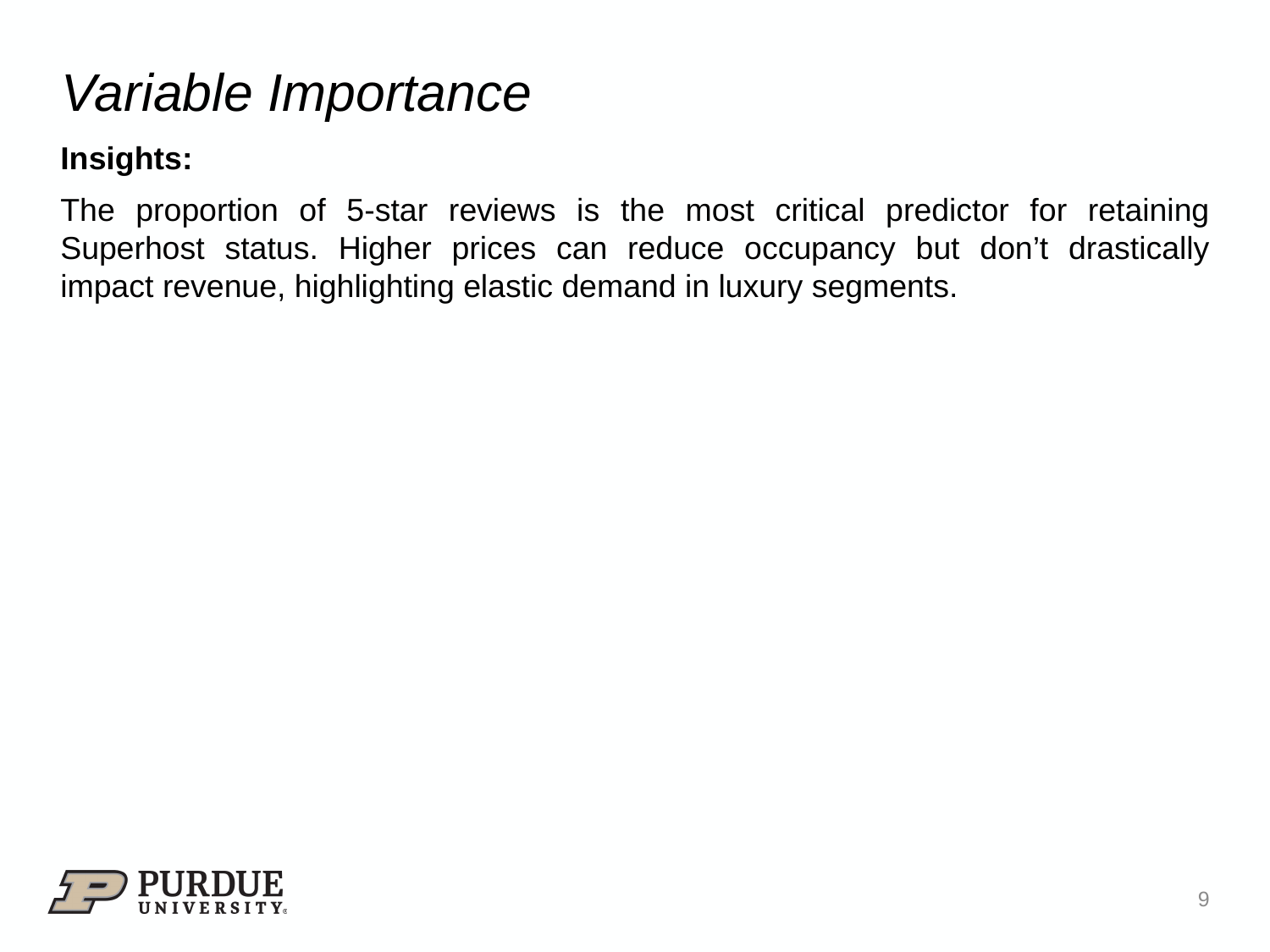

# Variable Importance
Insights:
The proportion of 5-star reviews is the most critical predictor for retaining Superhost status. Higher prices can reduce occupancy but don’t drastically impact revenue, highlighting elastic demand in luxury segments.
9